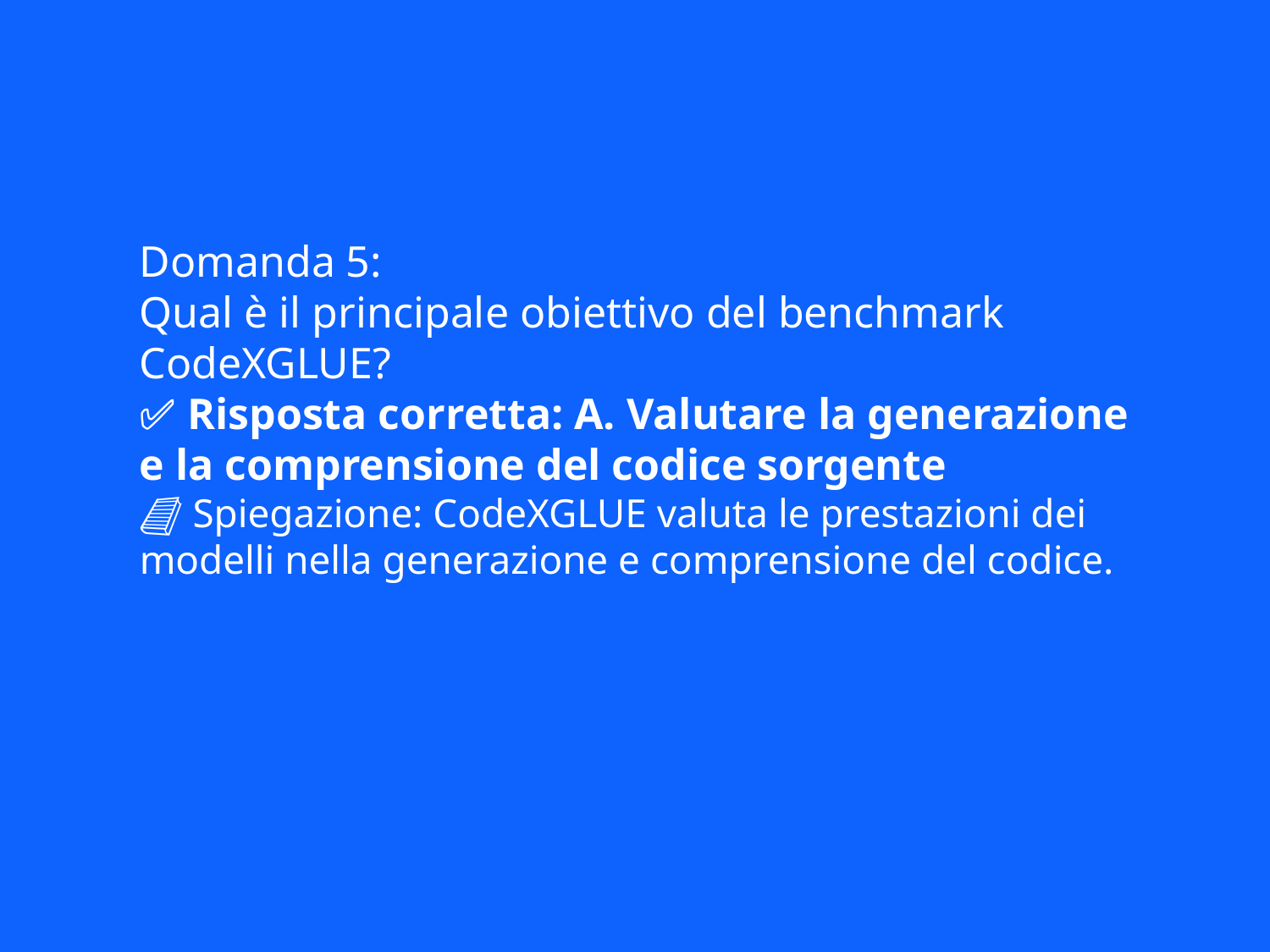

Domanda 5:
Qual è il principale obiettivo del benchmark CodeXGLUE?
✅ Risposta corretta: A. Valutare la generazione e la comprensione del codice sorgente
📘 Spiegazione: CodeXGLUE valuta le prestazioni dei modelli nella generazione e comprensione del codice.